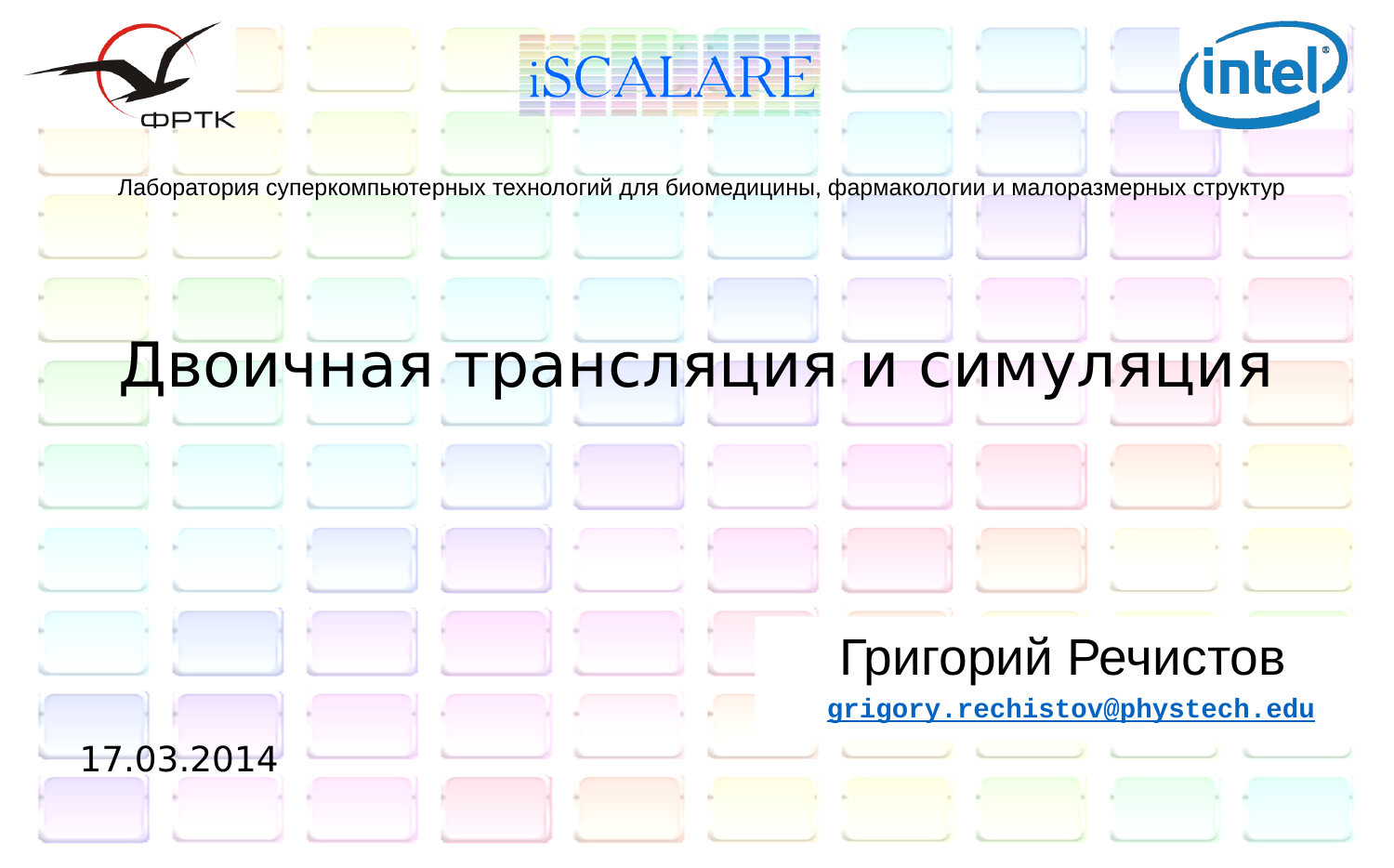

Лаборатория суперкомпьютерных технологий для биомедицины, фармакологии и малоразмерных структур
# Двоичная трансляция и симуляция
Григорий Речистов
 grigory.rechistov@phystech.edu
17.03.2014